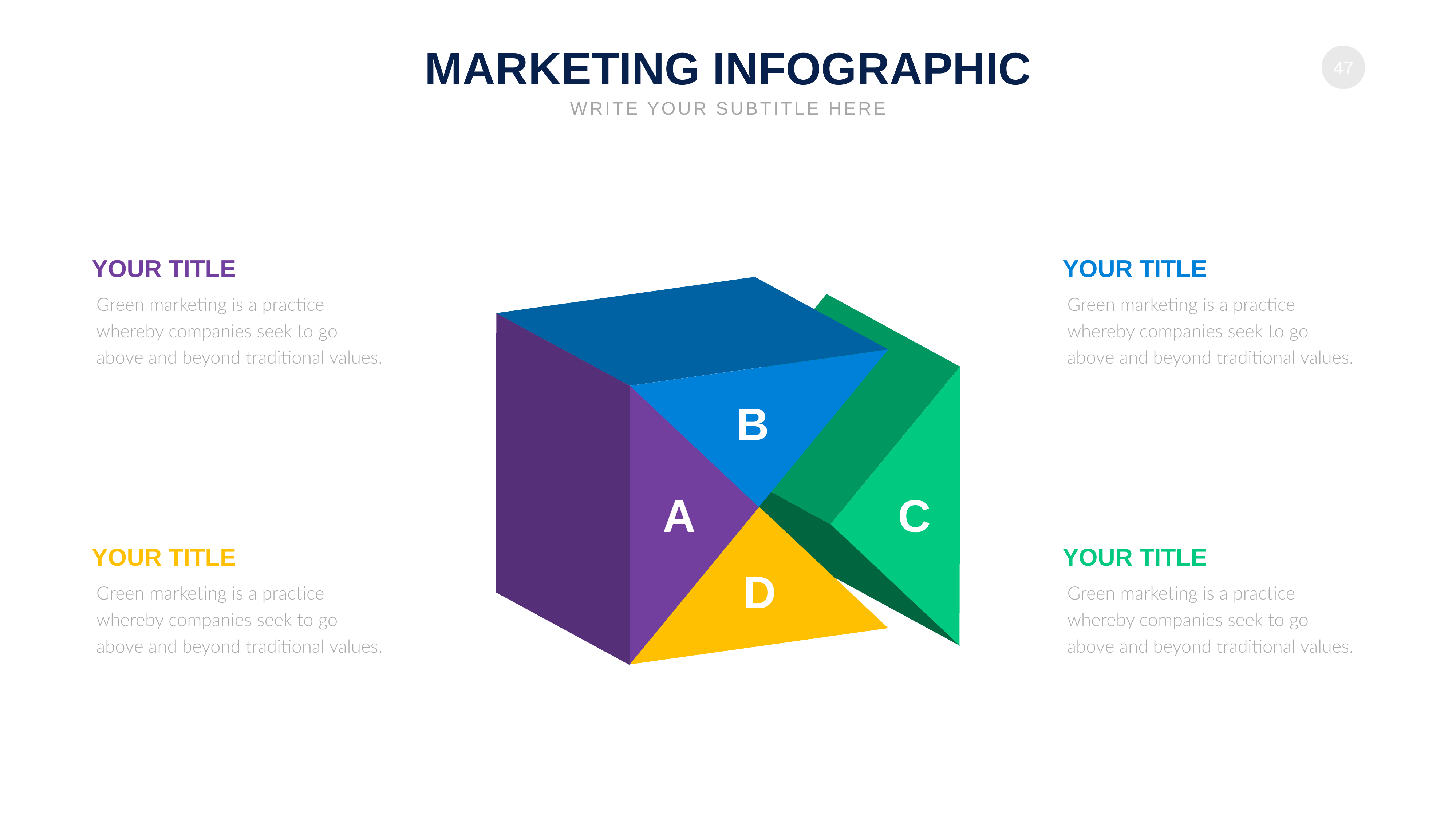

MARKETING INFOGRAPHIC
WRITE YOUR SUBTITLE HERE
YOUR TITLE
YOUR TITLE

Green marketing is a practice whereby companies seek to go above and beyond traditional values.
Green marketing is a practice whereby companies seek to go above and beyond traditional values.

B

C
A

YOUR TITLE
YOUR TITLE
D
Green marketing is a practice whereby companies seek to go above and beyond traditional values.
Green marketing is a practice whereby companies seek to go above and beyond traditional values.